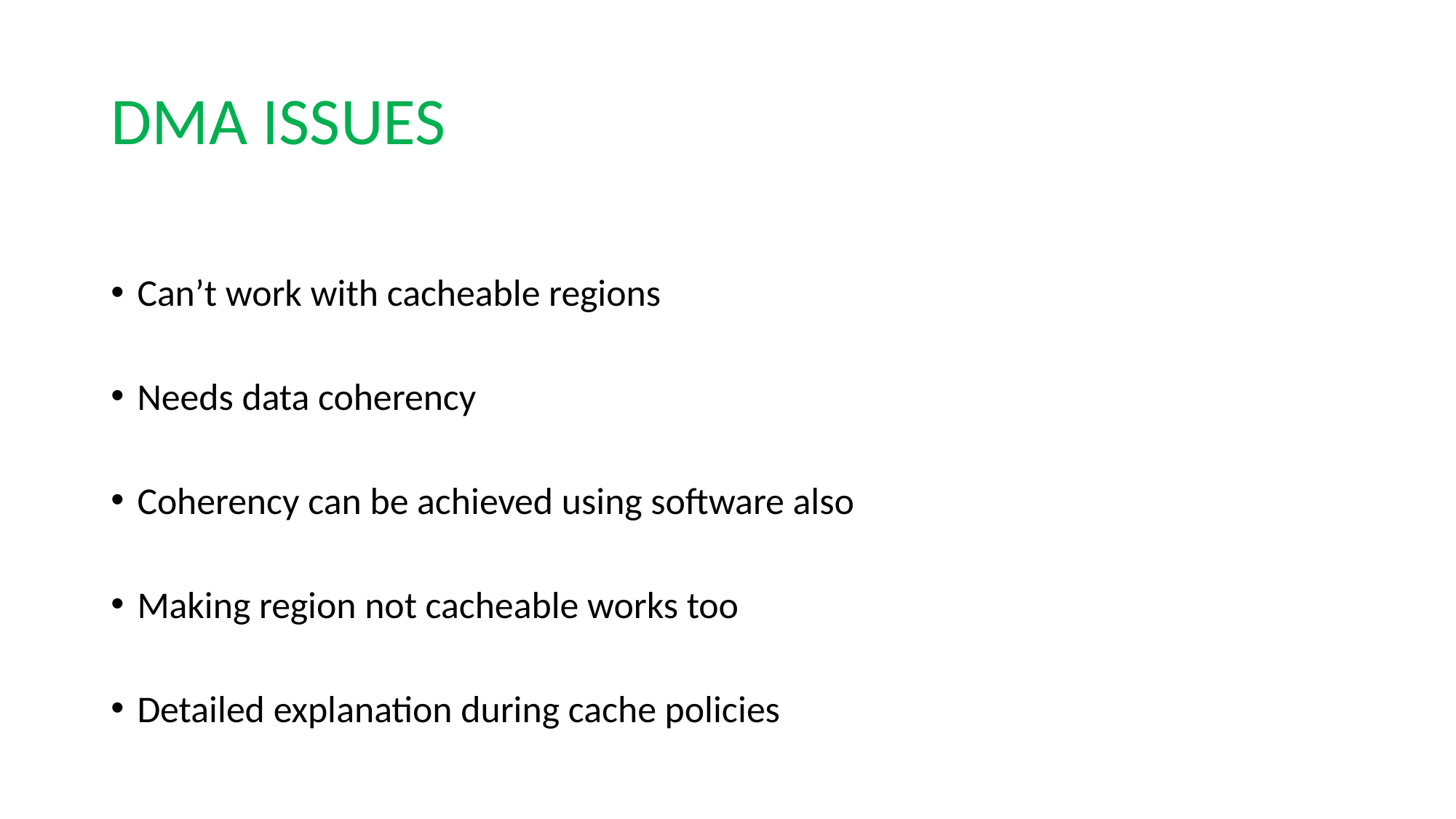

# DMA ISSUES
Can’t work with cacheable regions
Needs data coherency
Coherency can be achieved using software also
Making region not cacheable works too
Detailed explanation during cache policies